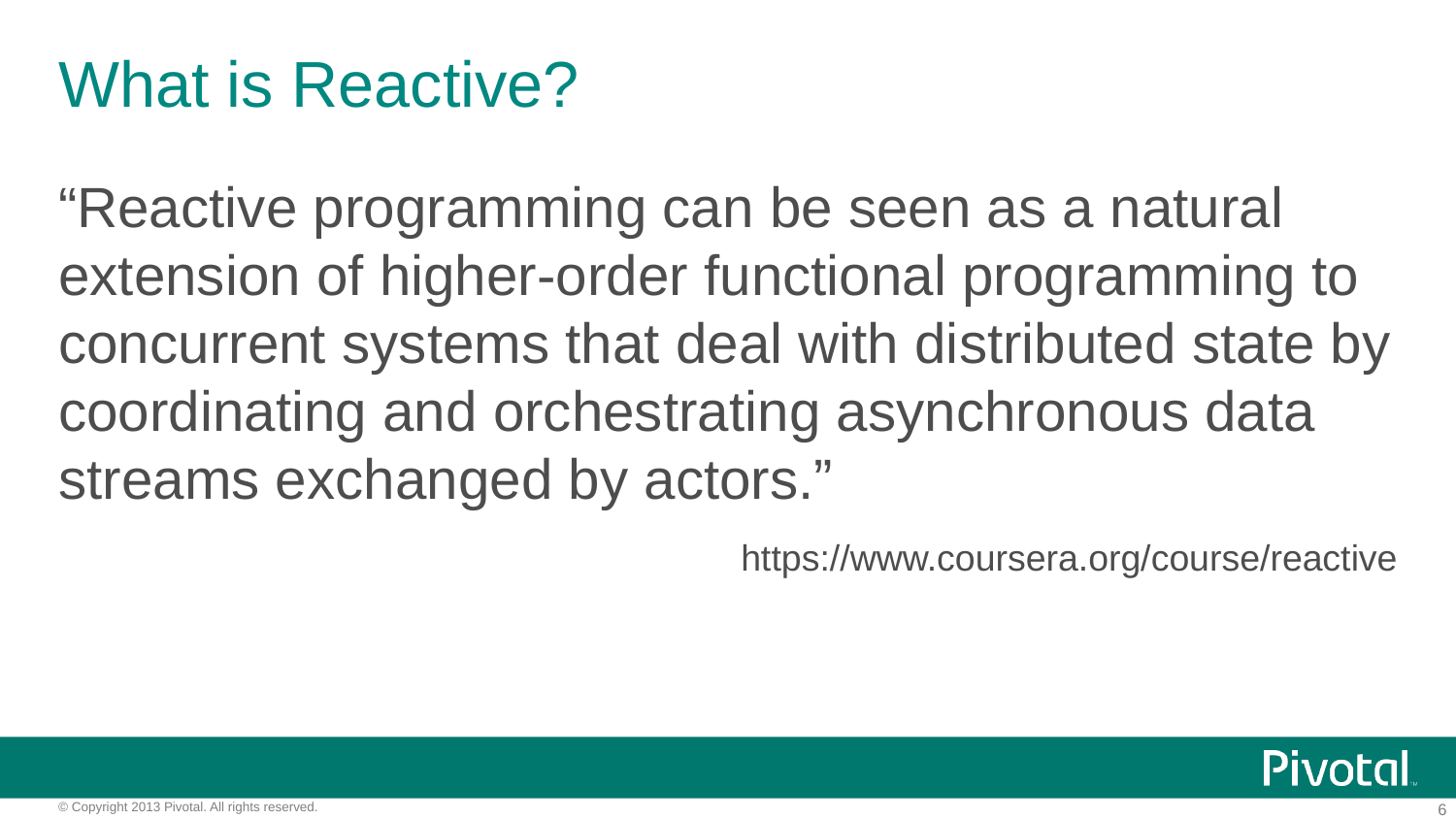

# What is Reactive?
“Reactive programming can be seen as a natural extension of higher-order functional programming to concurrent systems that deal with distributed state by coordinating and orchestrating asynchronous data streams exchanged by actors.”
https://www.coursera.org/course/reactive